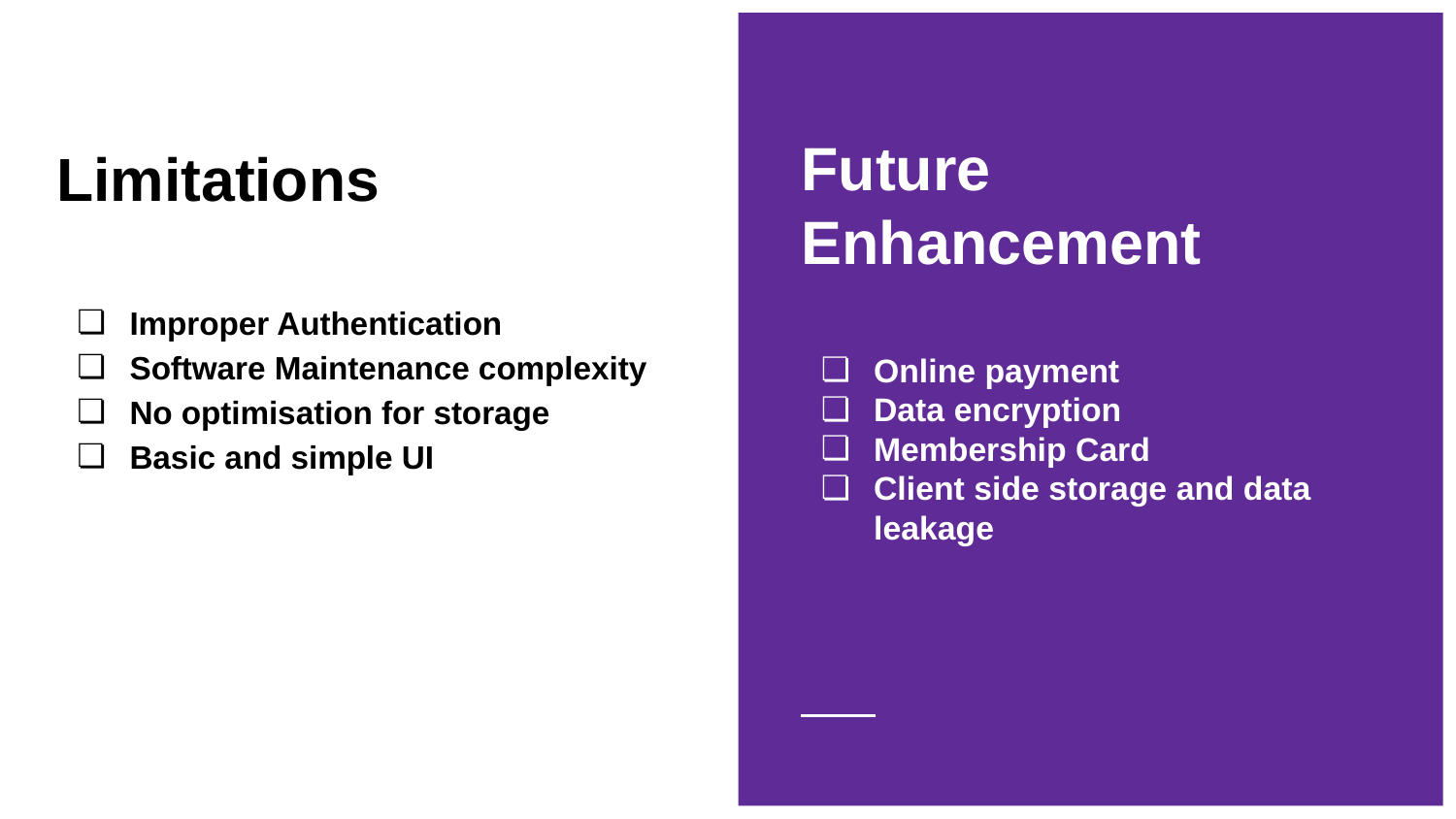

# Limitations

Improper Authentication
Software Maintenance complexity
No optimisation for storage
Basic and simple UI

Future Enhancement

Online payment
Data encryption
Membership Card
Client side storage and data leakage